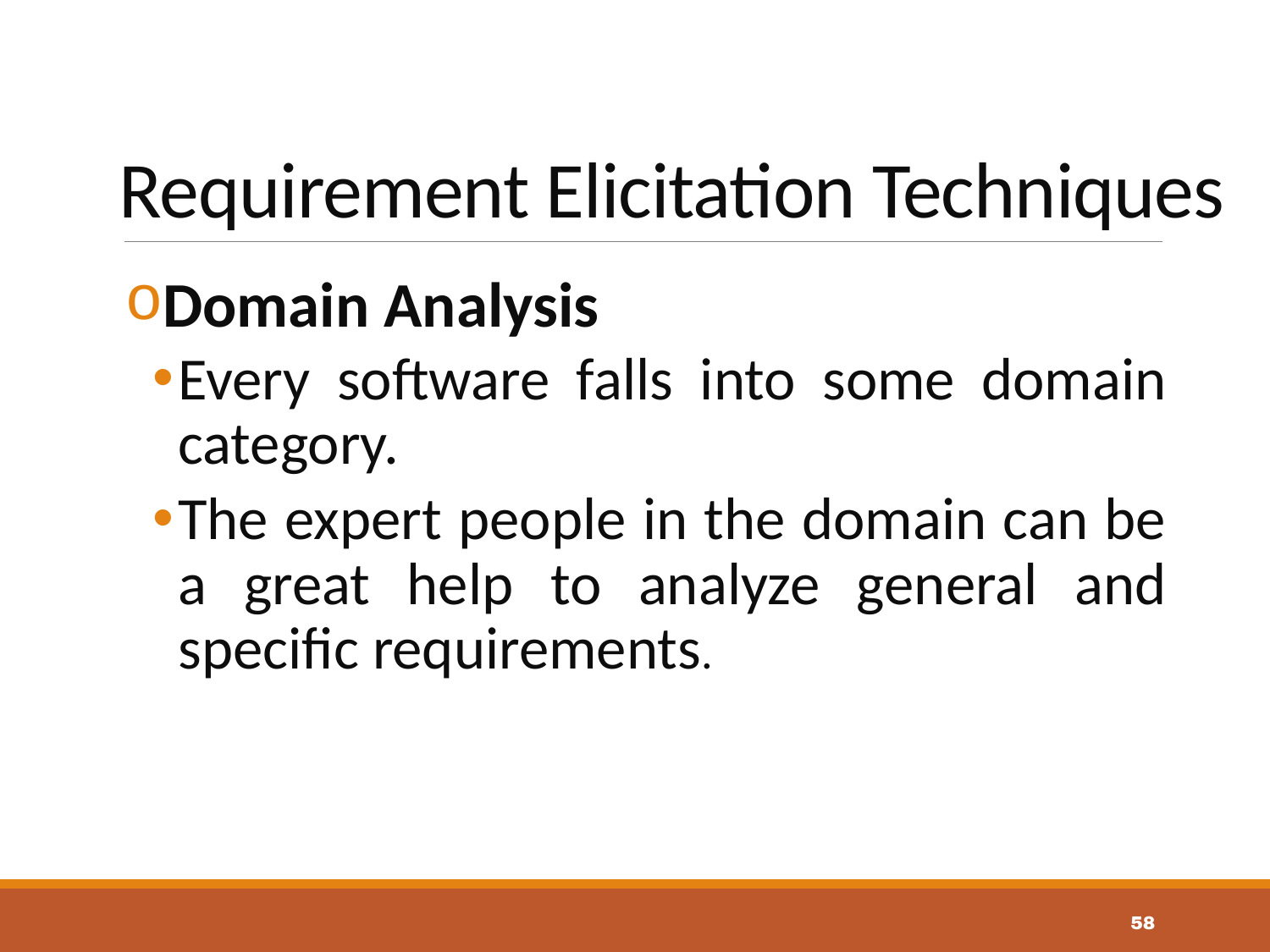

# Requirement Elicitation Techniques
Domain Analysis
Every software falls into some domain category.
The expert people in the domain can be a great help to analyze general and specific requirements.
58